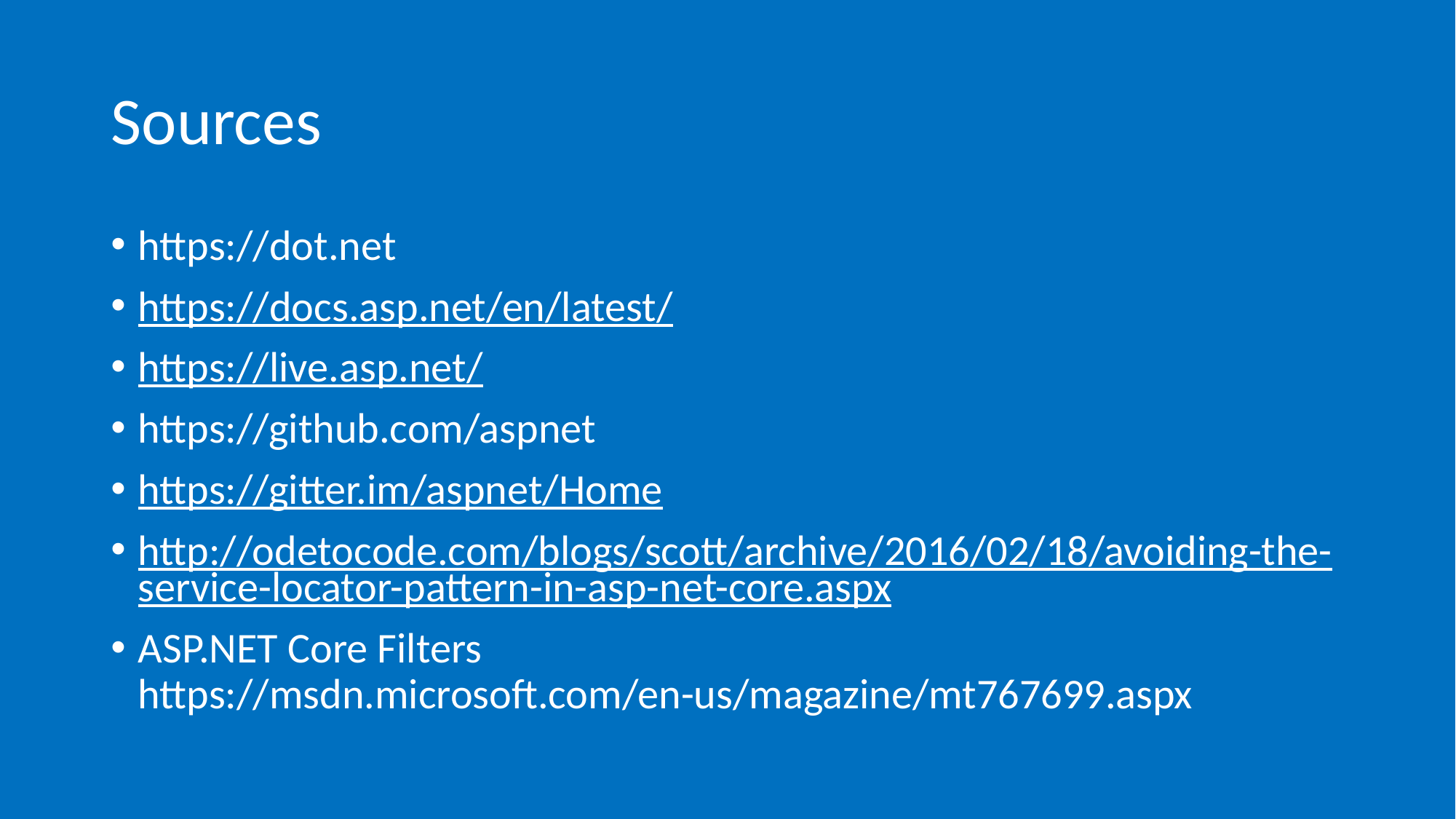

# Sources
https://dot.net
https://docs.asp.net/en/latest/
https://live.asp.net/
https://github.com/aspnet
https://gitter.im/aspnet/Home
http://odetocode.com/blogs/scott/archive/2016/02/18/avoiding-the-service-locator-pattern-in-asp-net-core.aspx
ASP.NET Core Filters https://msdn.microsoft.com/en-us/magazine/mt767699.aspx